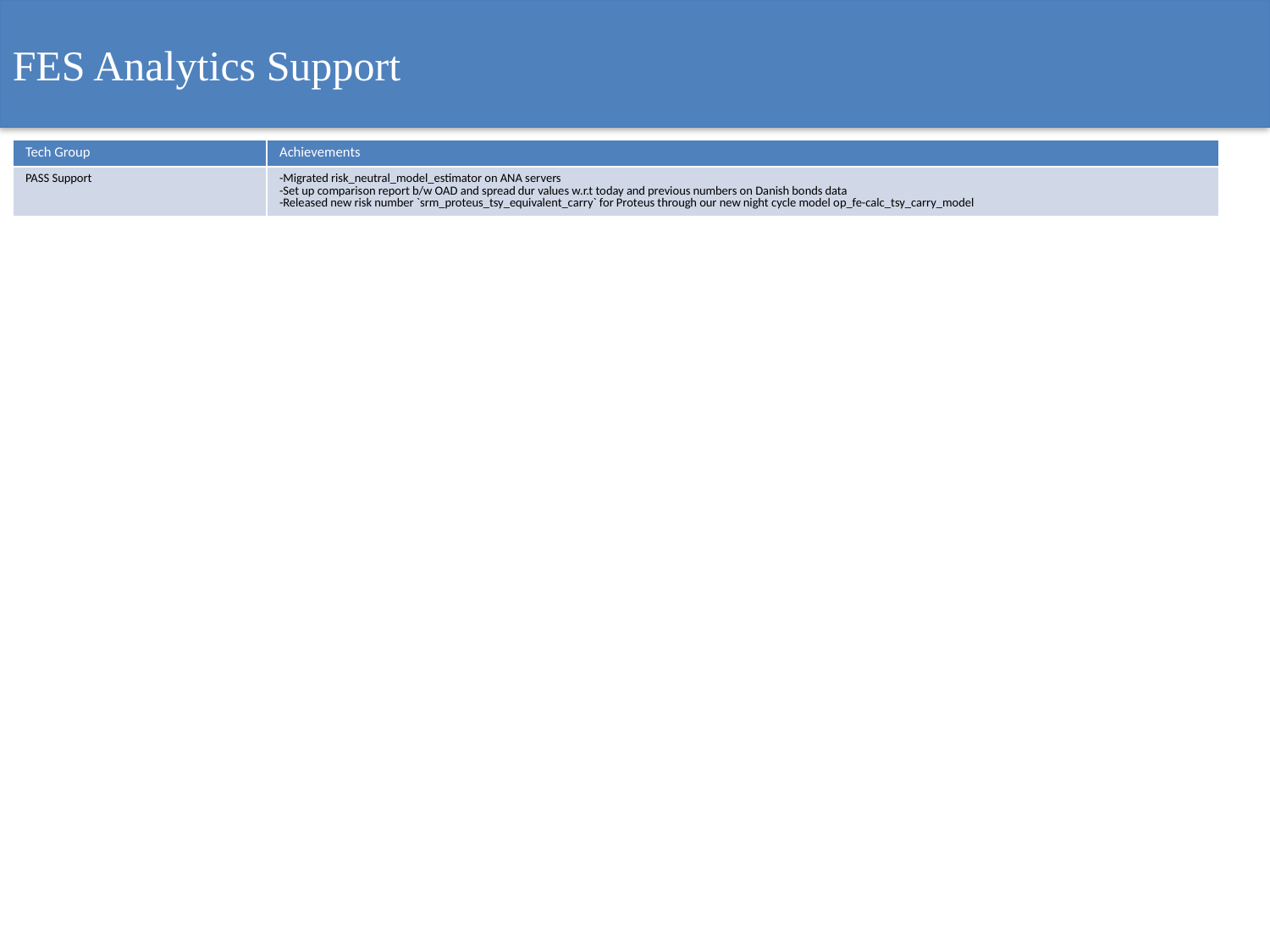

FES Analytics Support
| Tech Group | Achievements |
| --- | --- |
| PASS Support | -Migrated risk\_neutral\_model\_estimator on ANA servers -Set up comparison report b/w OAD and spread dur values w.r.t today and previous numbers on Danish bonds data -Released new risk number `srm\_proteus\_tsy\_equivalent\_carry` for Proteus through our new night cycle model op\_fe-calc\_tsy\_carry\_model |